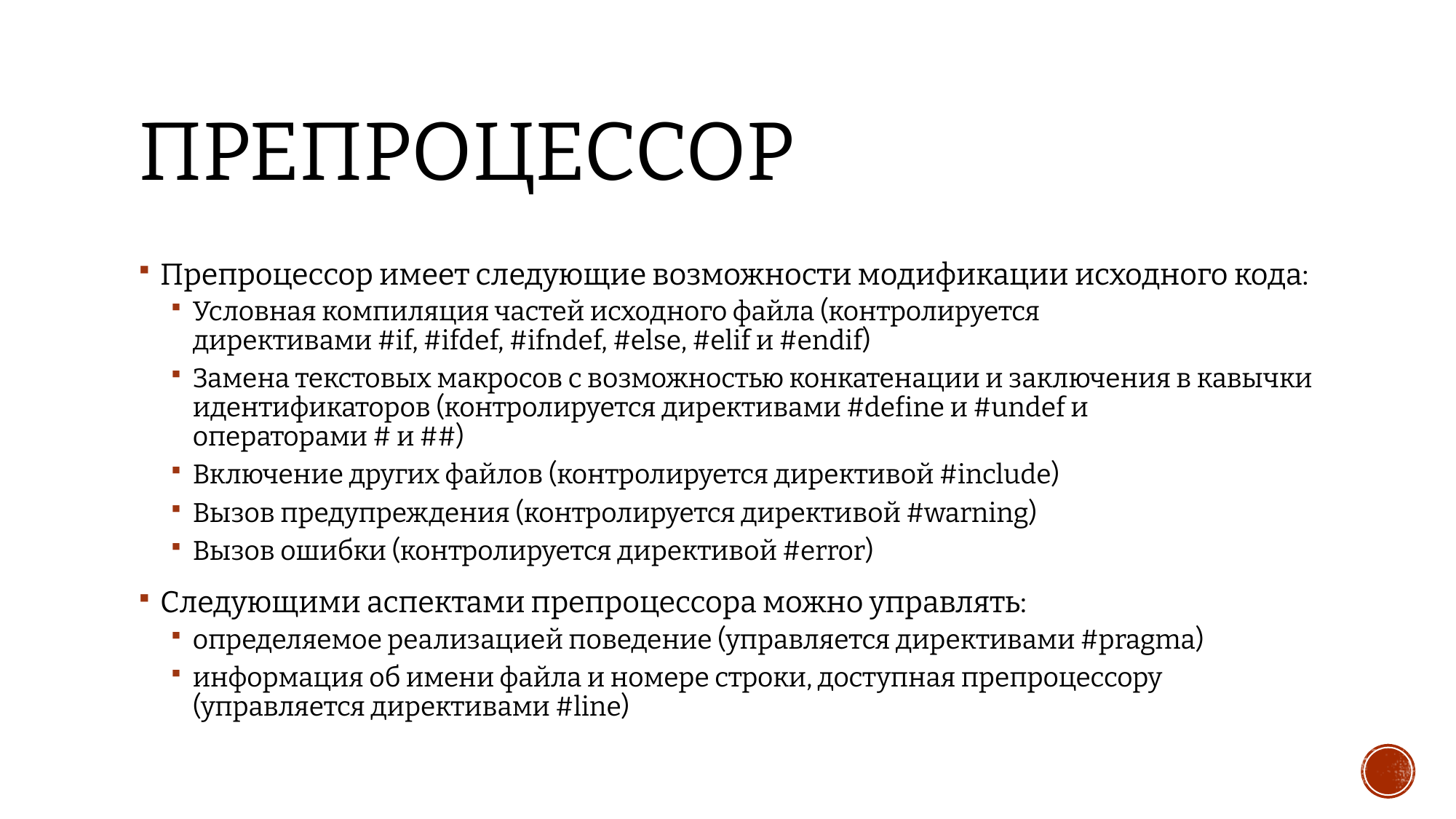

# Препроцессор
Препроцессор имеет следующие возможности модификации исходного кода:
Условная компиляция частей исходного файла (контролируется директивами #if, #ifdef, #ifndef, #else, #elif и #endif)
Замена текстовых макросов с возможностью конкатенации и заключения в кавычки идентификаторов (контролируется директивами #define и #undef и операторами # и ##)
Включение других файлов (контролируется директивой #include)
Вызов предупреждения (контролируется директивой #warning)
Вызов ошибки (контролируется директивой #error)
Следующими аспектами препроцессора можно управлять:
определяемое реализацией поведение (управляется директивами #pragma)
информация об имени файла и номере строки, доступная препроцессору (управляется директивами #line)